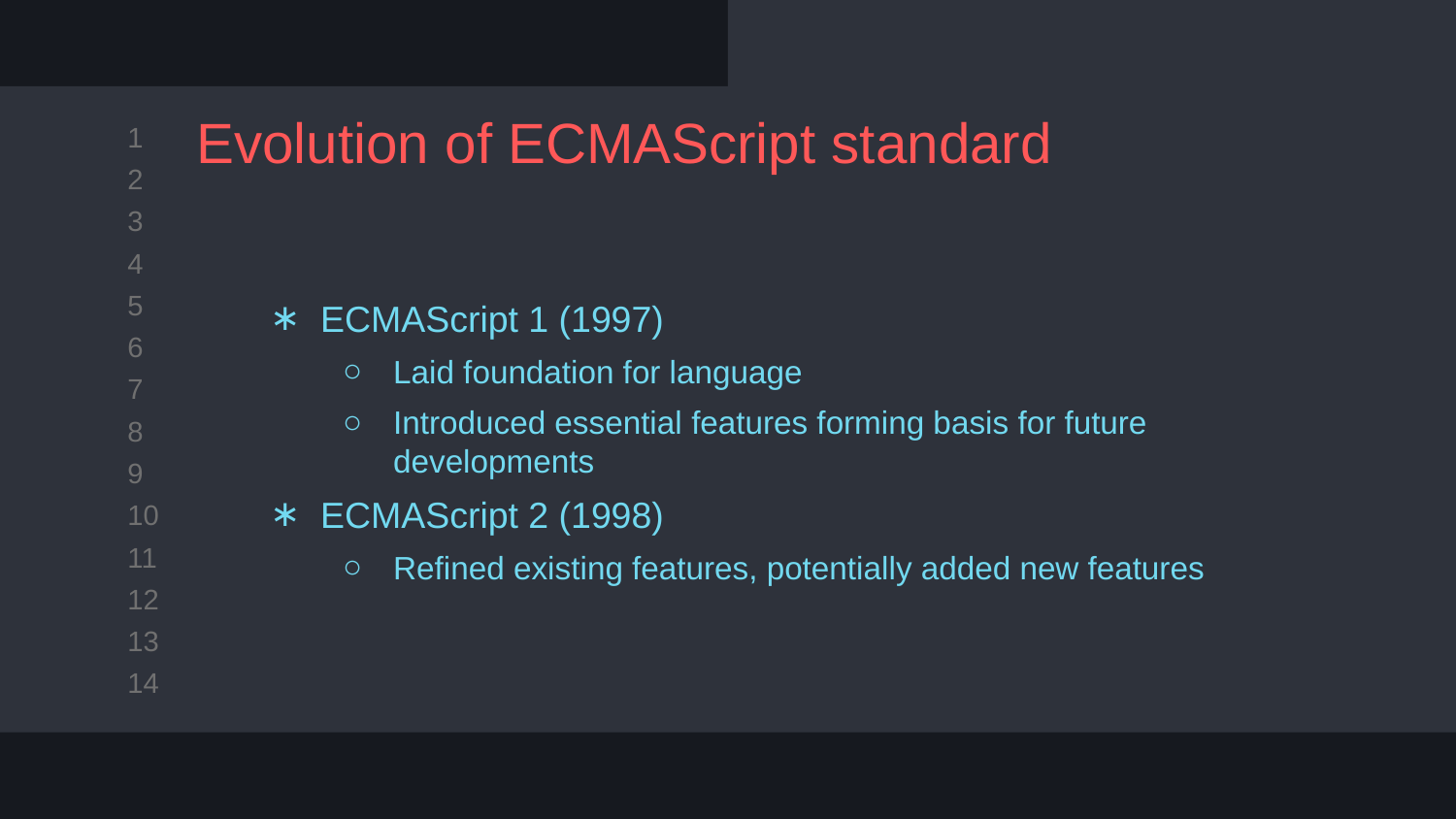

# Evolution of ECMAScript standard
ECMAScript 1 (1997)
Laid foundation for language
Introduced essential features forming basis for future developments
ECMAScript 2 (1998)
Refined existing features, potentially added new features